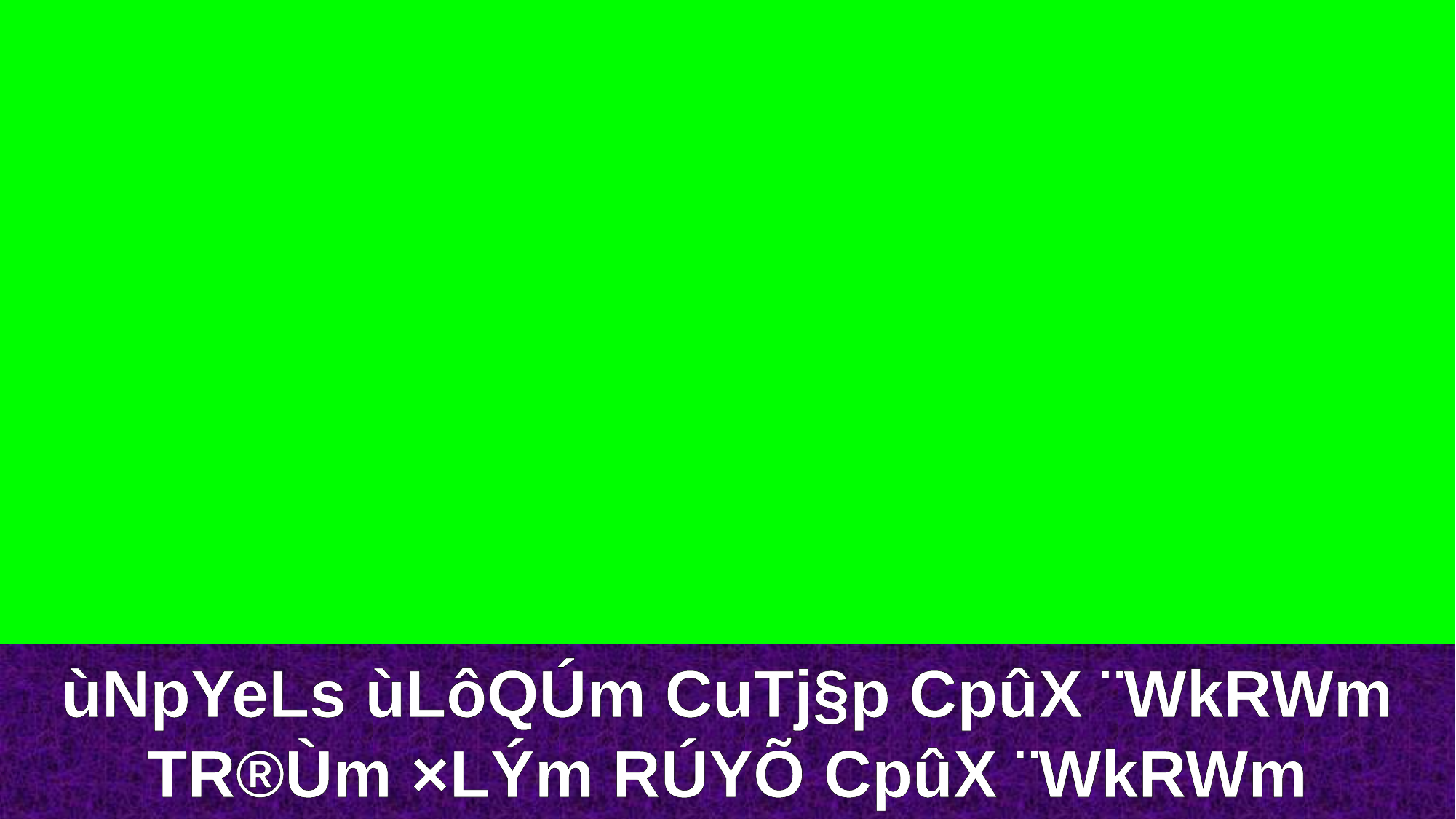

ùNpYeLs ùLôQÚm CuTj§p CpûX ¨WkRWm
TR®Ùm ×LÝm RÚYÕ CpûX ¨WkRWm